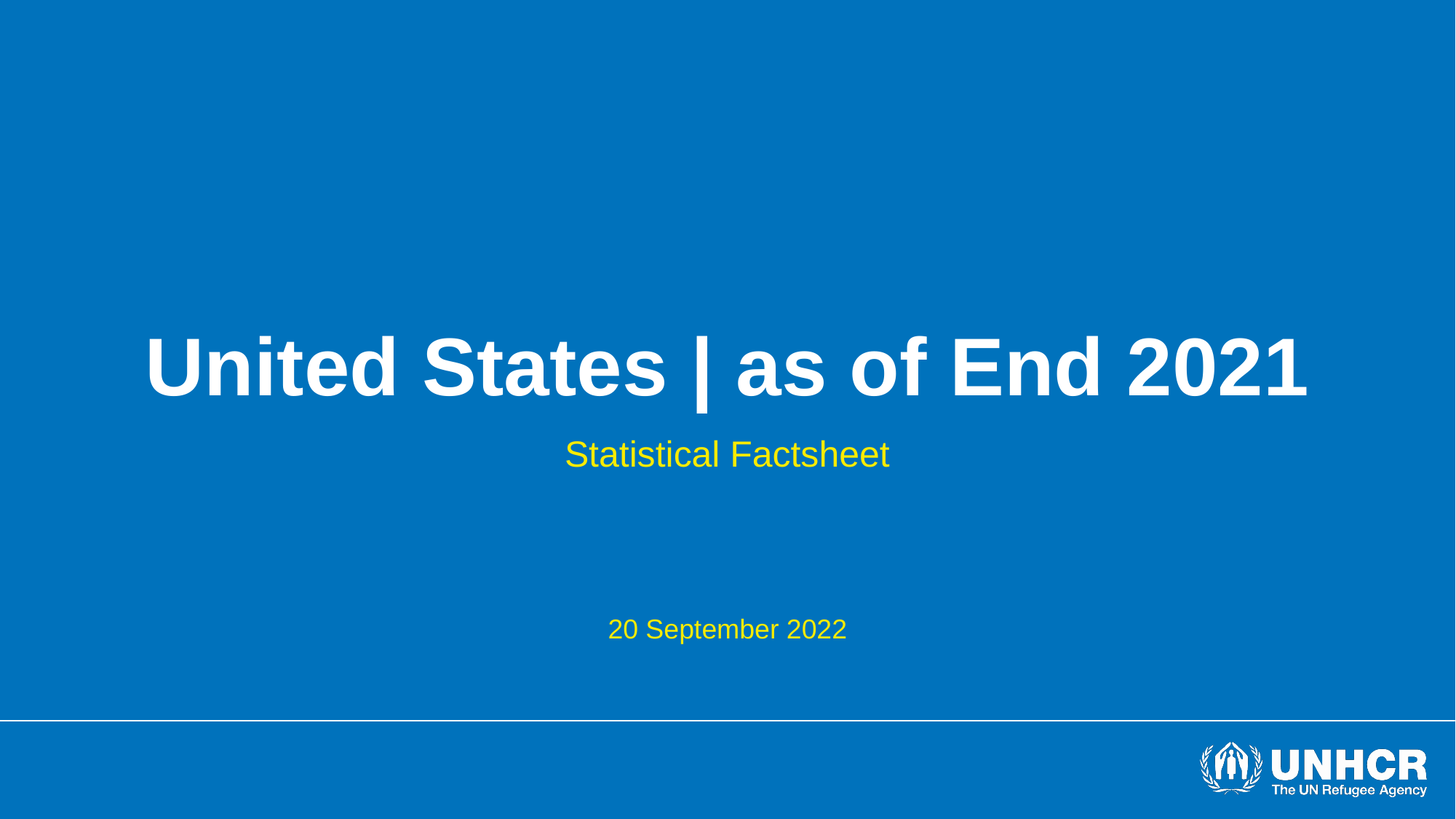

# United States | as of End 2021
Statistical Factsheet
20 September 2022